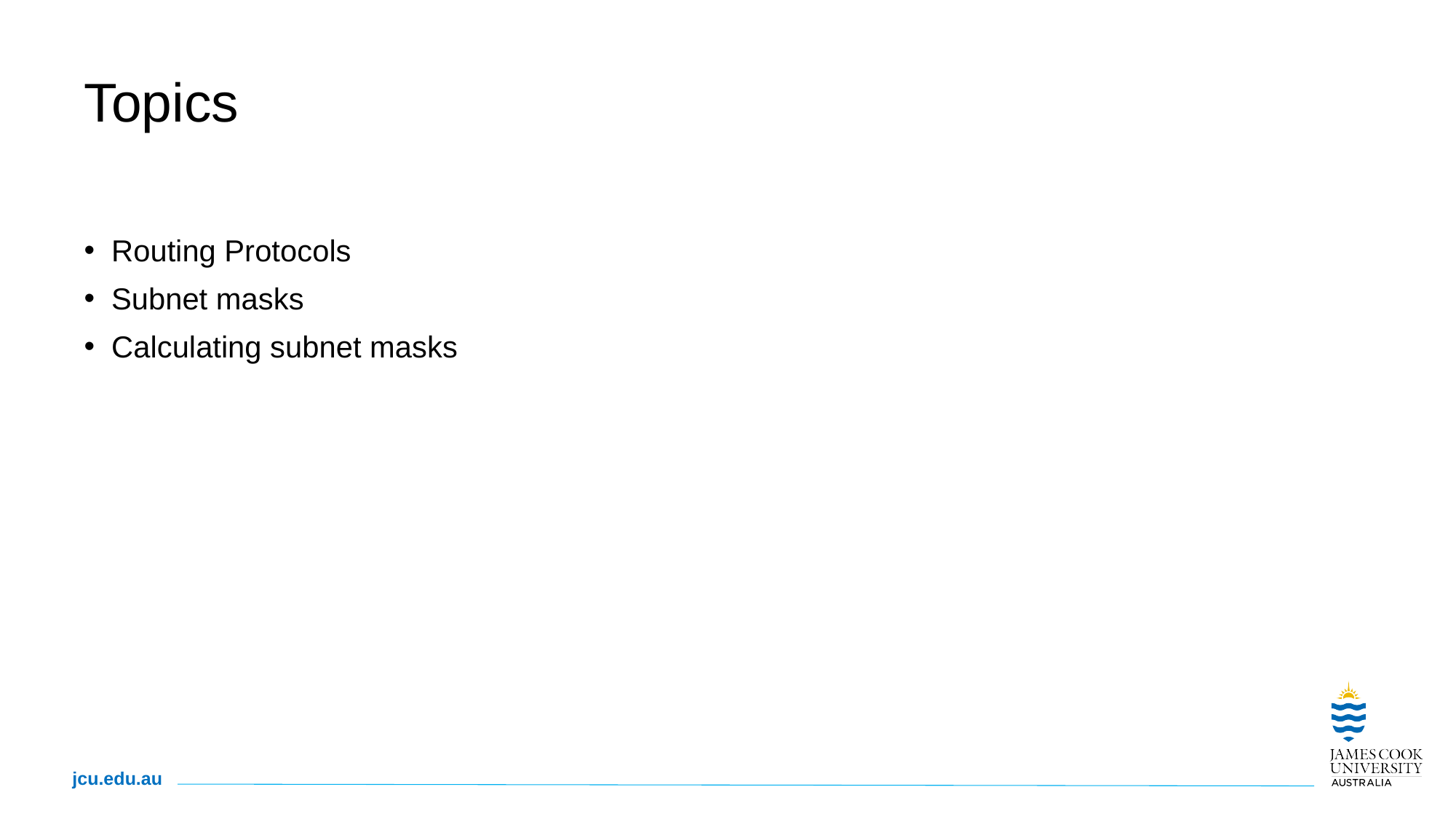

# Topics
Routing Protocols
Subnet masks
Calculating subnet masks